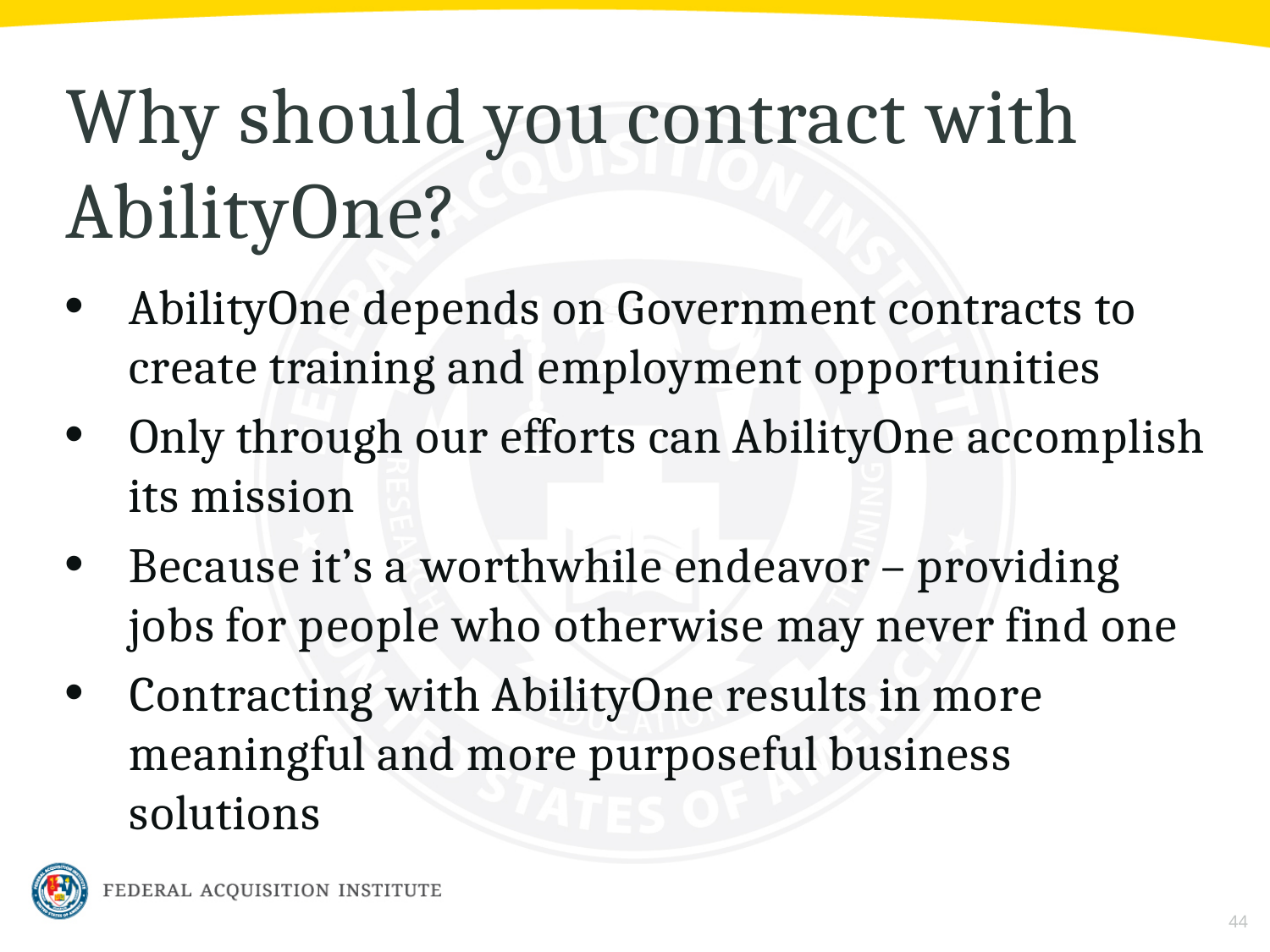

# Why should you contract with AbilityOne?
AbilityOne depends on Government contracts to create training and employment opportunities
Only through our efforts can AbilityOne accomplish its mission
Because it’s a worthwhile endeavor – providing jobs for people who otherwise may never find one
Contracting with AbilityOne results in more meaningful and more purposeful business solutions
44